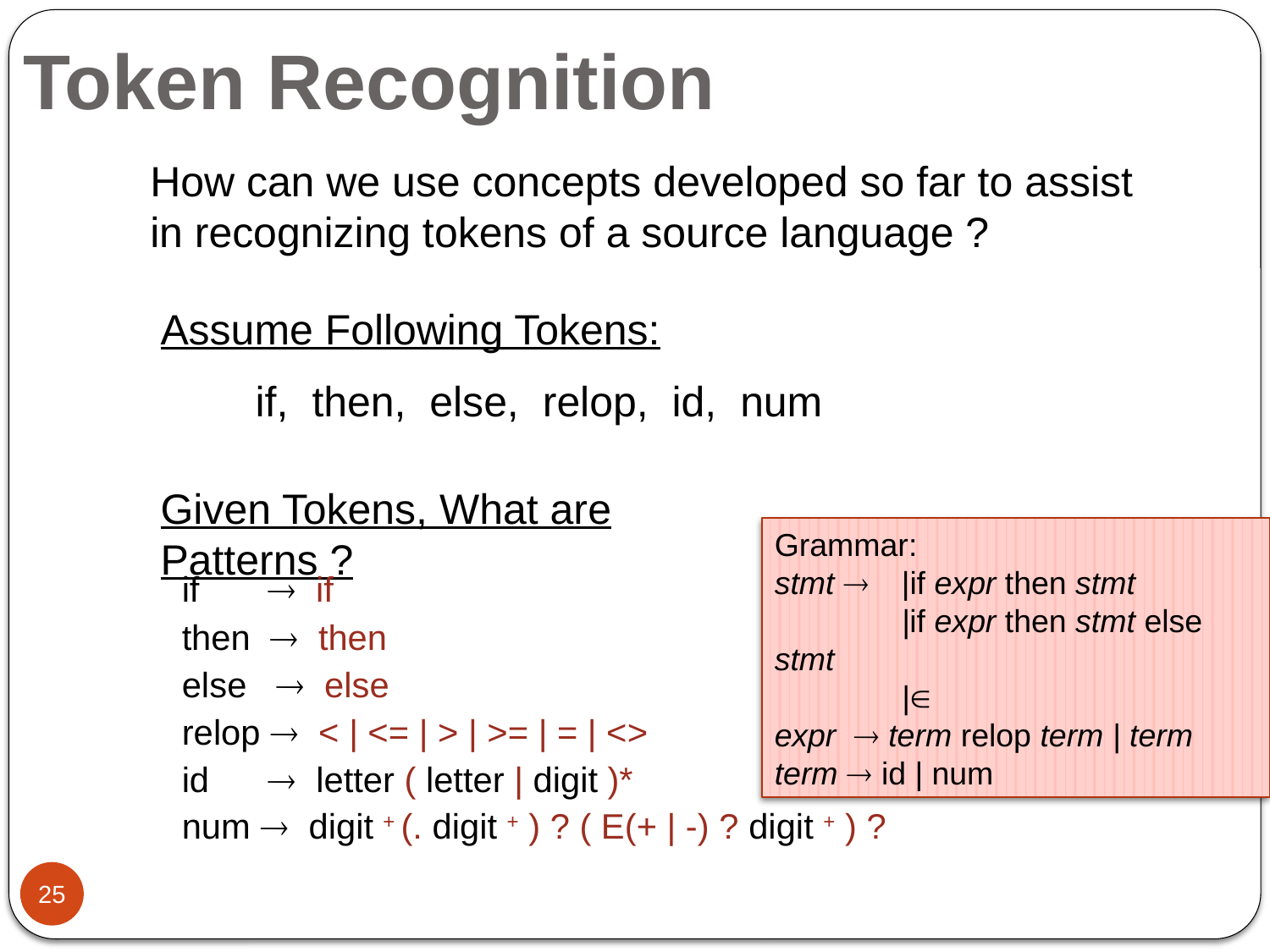

# Token Recognition
How can we use concepts developed so far to assist in recognizing tokens of a source language ?
Assume Following Tokens:
        if,  then,  else,  relop,  id,  num
Given Tokens, What are Patterns ?
Grammar:
stmt → 	|if expr then stmt
	|if expr then stmt else stmt
	|∈
expr  → term relop term | term
term → id | num
if       →  if
then  →  then
else   →  else
relop →  < | <= | > | >= | = | <>
id      →  letter ( letter | digit )*
num →  digit + (. digit + ) ? ( E(+ | -) ? digit + ) ?
25